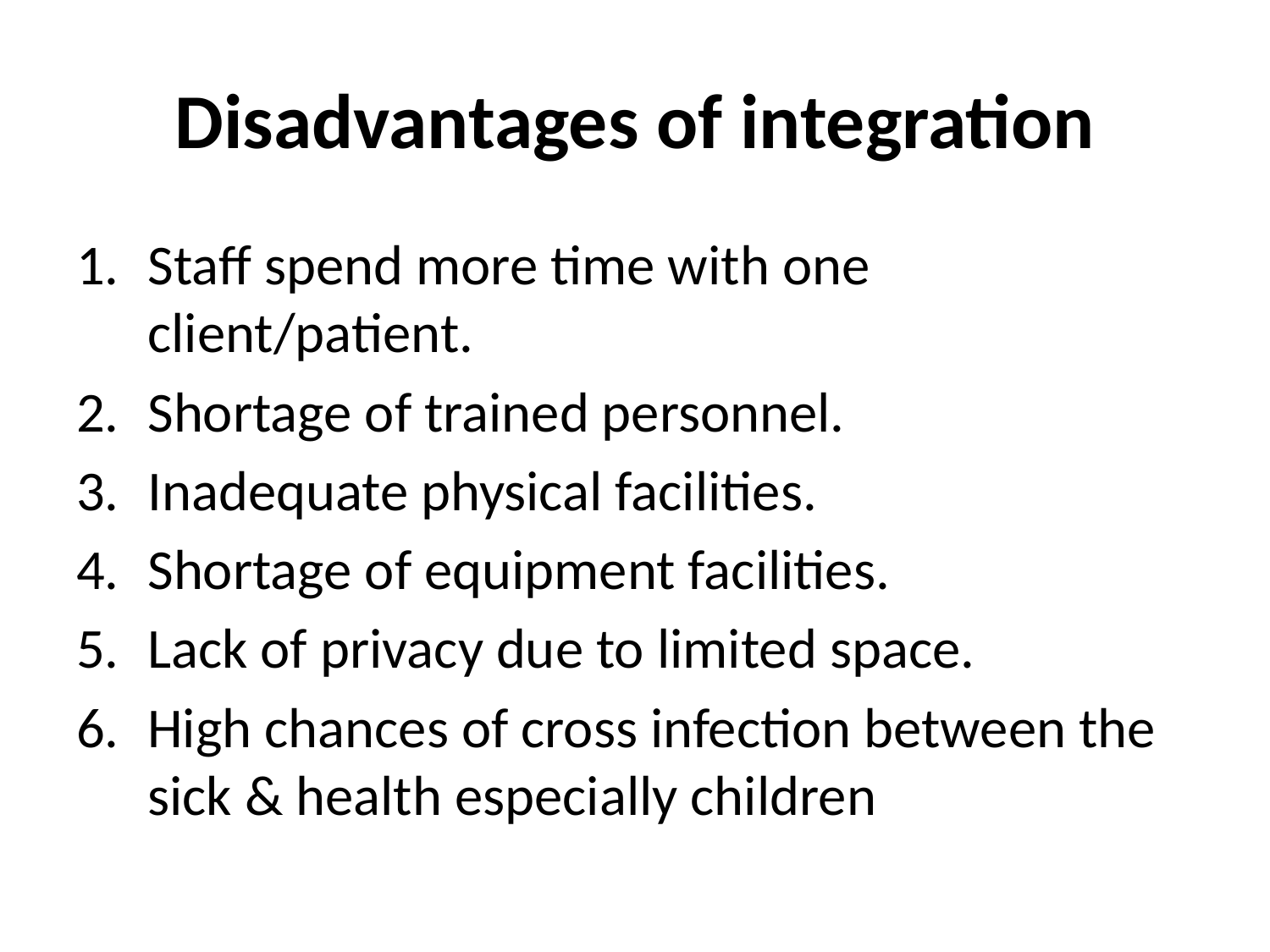

# Disadvantages of integration
Staff spend more time with one client/patient.
Shortage of trained personnel.
Inadequate physical facilities.
Shortage of equipment facilities.
Lack of privacy due to limited space.
High chances of cross infection between the sick & health especially children